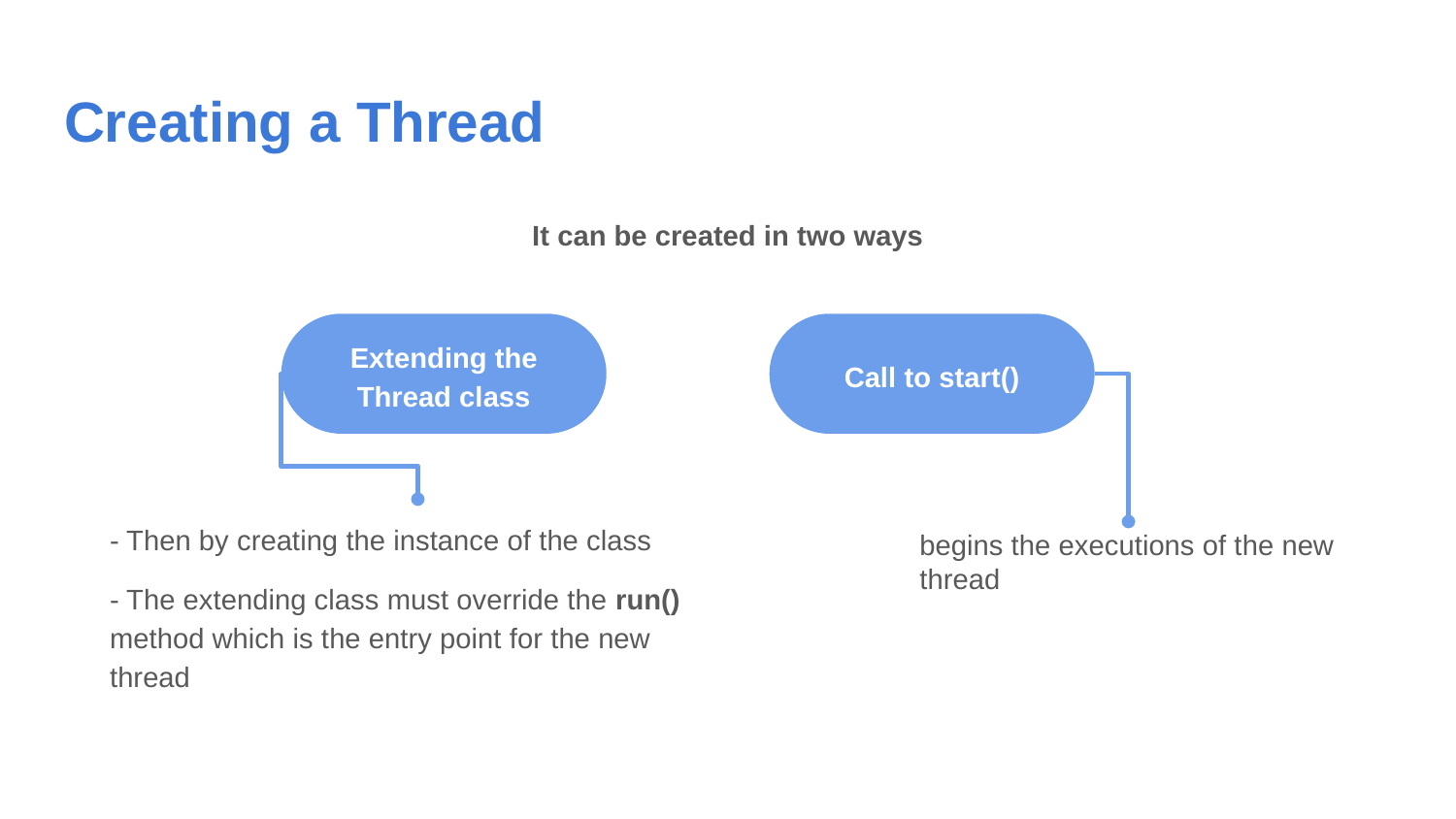

# Creating a Thread

It can be created in two ways
Extending the Thread class
Call to start()
- Then by creating the instance of the class
- The extending class must override the run() method which is the entry point for the new thread
begins the executions of the new thread